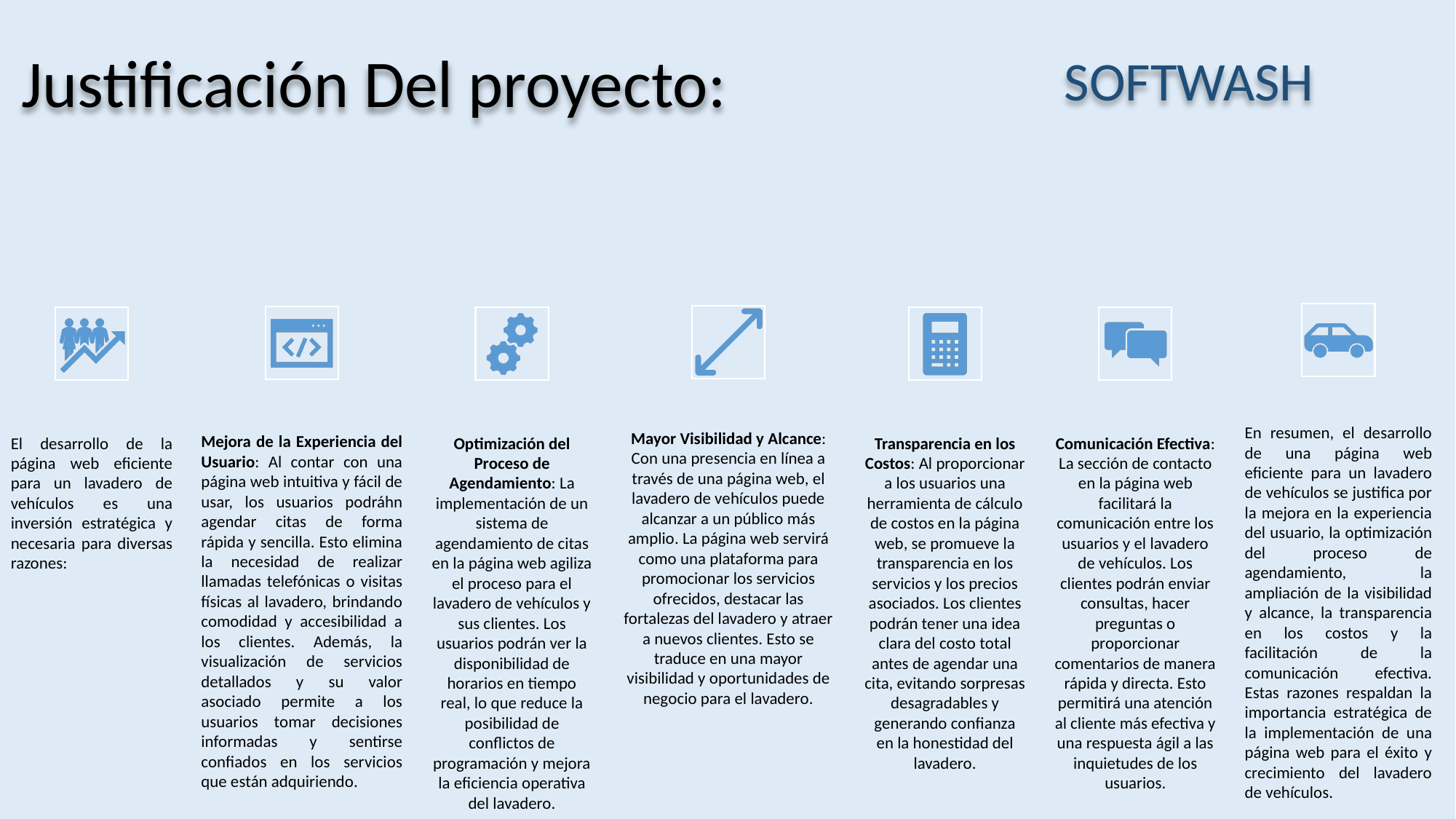

# Justificación Del proyecto:
SOFTWASH
El desarrollo de la página web eficiente para un lavadero de vehículos es una inversión estratégica y necesaria para diversas razones:
Mejora de la Experiencia del Usuario: Al contar con una página web intuitiva y fácil de usar, los usuarios podráhn agendar citas de forma rápida y sencilla. Esto elimina la necesidad de realizar llamadas telefónicas o visitas físicas al lavadero, brindando comodidad y accesibilidad a los clientes. Además, la visualización de servicios detallados y su valor asociado permite a los usuarios tomar decisiones informadas y sentirse confiados en los servicios que están adquiriendo.
Optimización del Proceso de Agendamiento: La implementación de un sistema de agendamiento de citas en la página web agiliza el proceso para el lavadero de vehículos y sus clientes. Los usuarios podrán ver la disponibilidad de horarios en tiempo real, lo que reduce la posibilidad de conflictos de programación y mejora la eficiencia operativa del lavadero.
Mayor Visibilidad y Alcance: Con una presencia en línea a través de una página web, el lavadero de vehículos puede alcanzar a un público más amplio. La página web servirá como una plataforma para promocionar los servicios ofrecidos, destacar las fortalezas del lavadero y atraer a nuevos clientes. Esto se traduce en una mayor visibilidad y oportunidades de negocio para el lavadero.
Transparencia en los Costos: Al proporcionar a los usuarios una herramienta de cálculo de costos en la página web, se promueve la transparencia en los servicios y los precios asociados. Los clientes podrán tener una idea clara del costo total antes de agendar una cita, evitando sorpresas desagradables y generando confianza en la honestidad del lavadero.
Comunicación Efectiva: La sección de contacto en la página web facilitará la comunicación entre los usuarios y el lavadero de vehículos. Los clientes podrán enviar consultas, hacer preguntas o proporcionar comentarios de manera rápida y directa. Esto permitirá una atención al cliente más efectiva y una respuesta ágil a las inquietudes de los usuarios.
En resumen, el desarrollo de una página web eficiente para un lavadero de vehículos se justifica por la mejora en la experiencia del usuario, la optimización del proceso de agendamiento, la ampliación de la visibilidad y alcance, la transparencia en los costos y la facilitación de la comunicación efectiva. Estas razones respaldan la importancia estratégica de la implementación de una página web para el éxito y crecimiento del lavadero de vehículos.